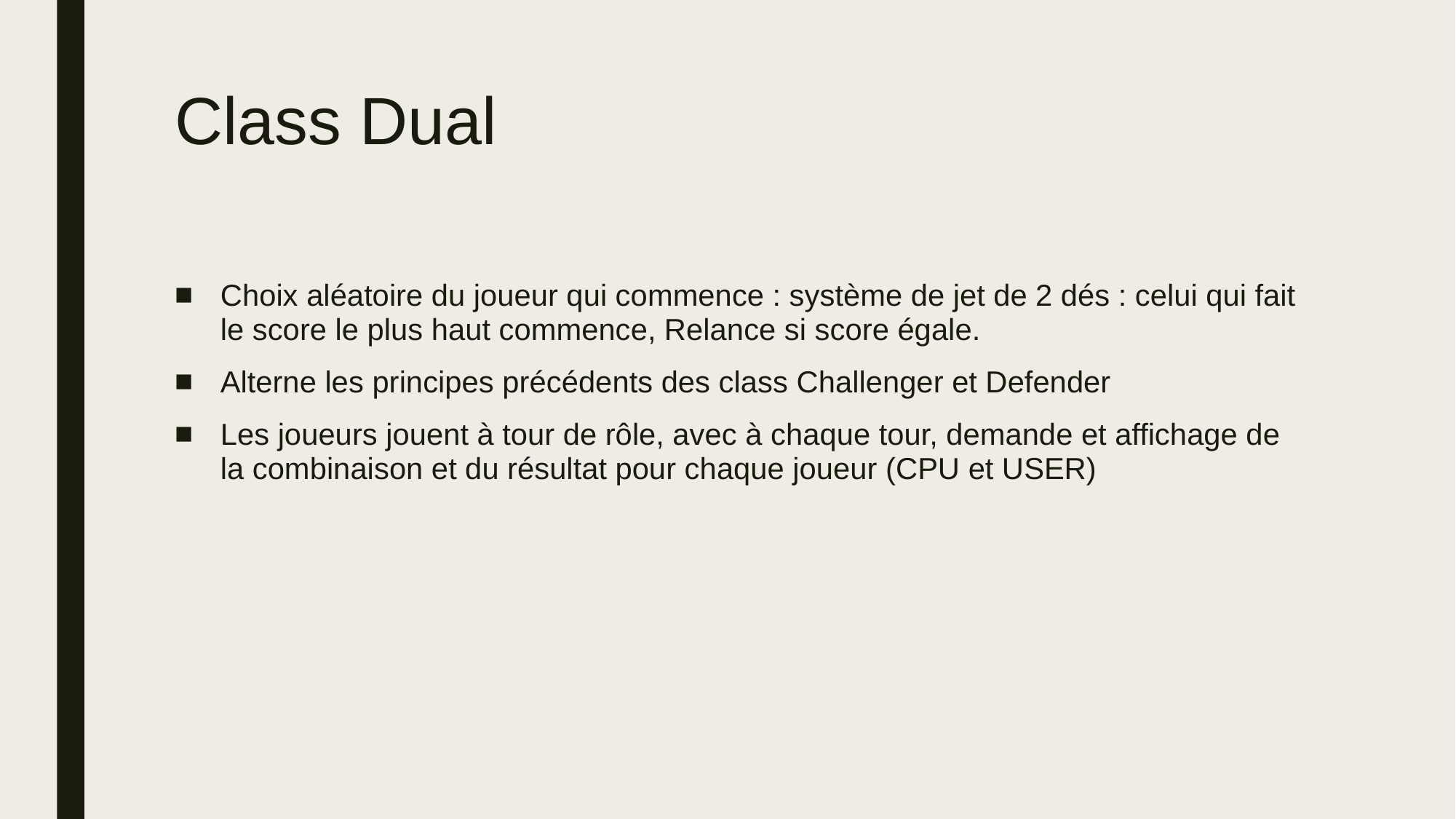

# Class Dual
Choix aléatoire du joueur qui commence : système de jet de 2 dés : celui qui fait le score le plus haut commence, Relance si score égale.
Alterne les principes précédents des class Challenger et Defender
Les joueurs jouent à tour de rôle, avec à chaque tour, demande et affichage de la combinaison et du résultat pour chaque joueur (CPU et USER)